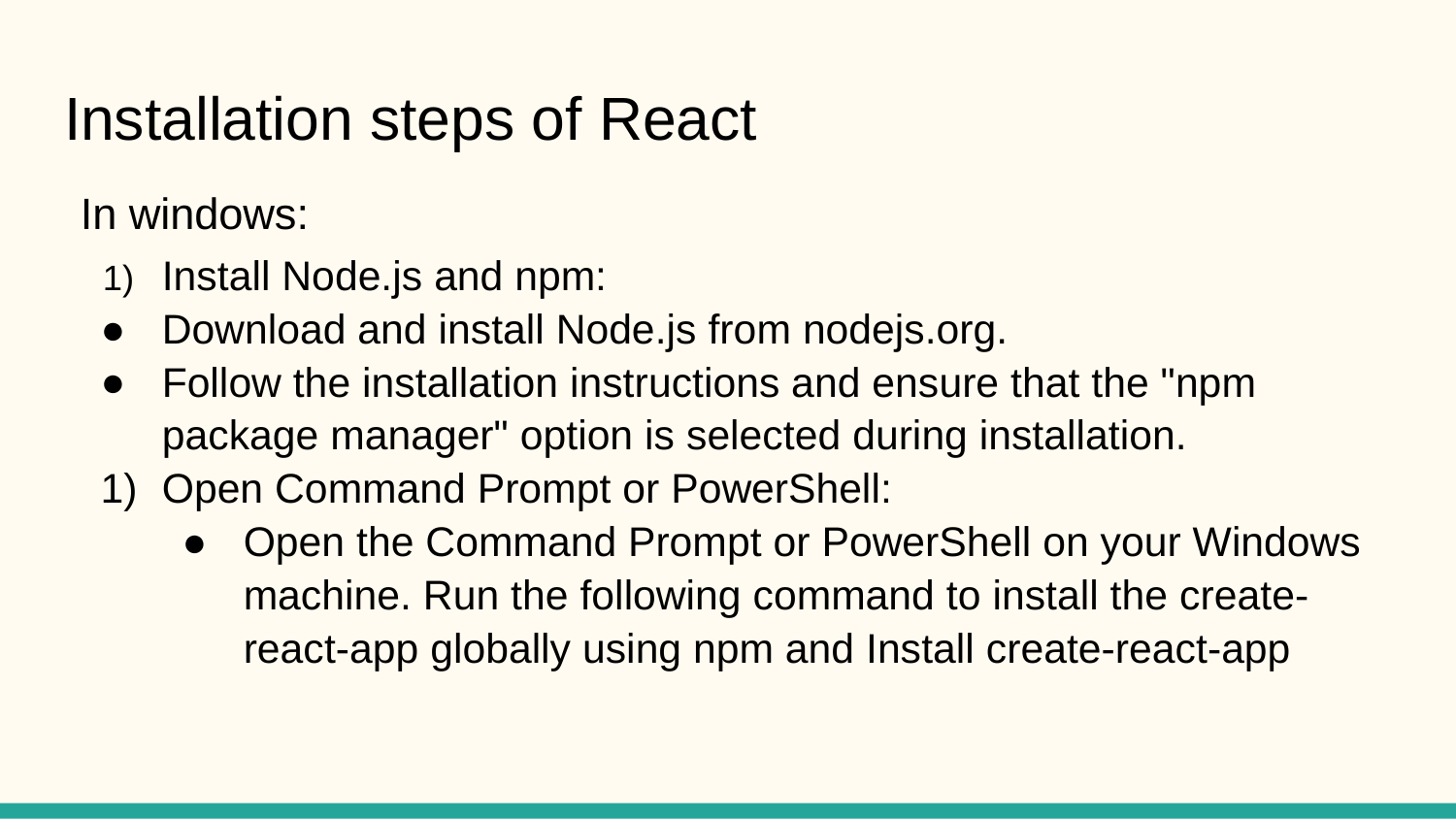

# Installation steps of React
In windows:
Install Node.js and npm:
Download and install Node.js from nodejs.org.
Follow the installation instructions and ensure that the "npm package manager" option is selected during installation.
Open Command Prompt or PowerShell:
Open the Command Prompt or PowerShell on your Windows machine. Run the following command to install the create-react-app globally using npm and Install create-react-app